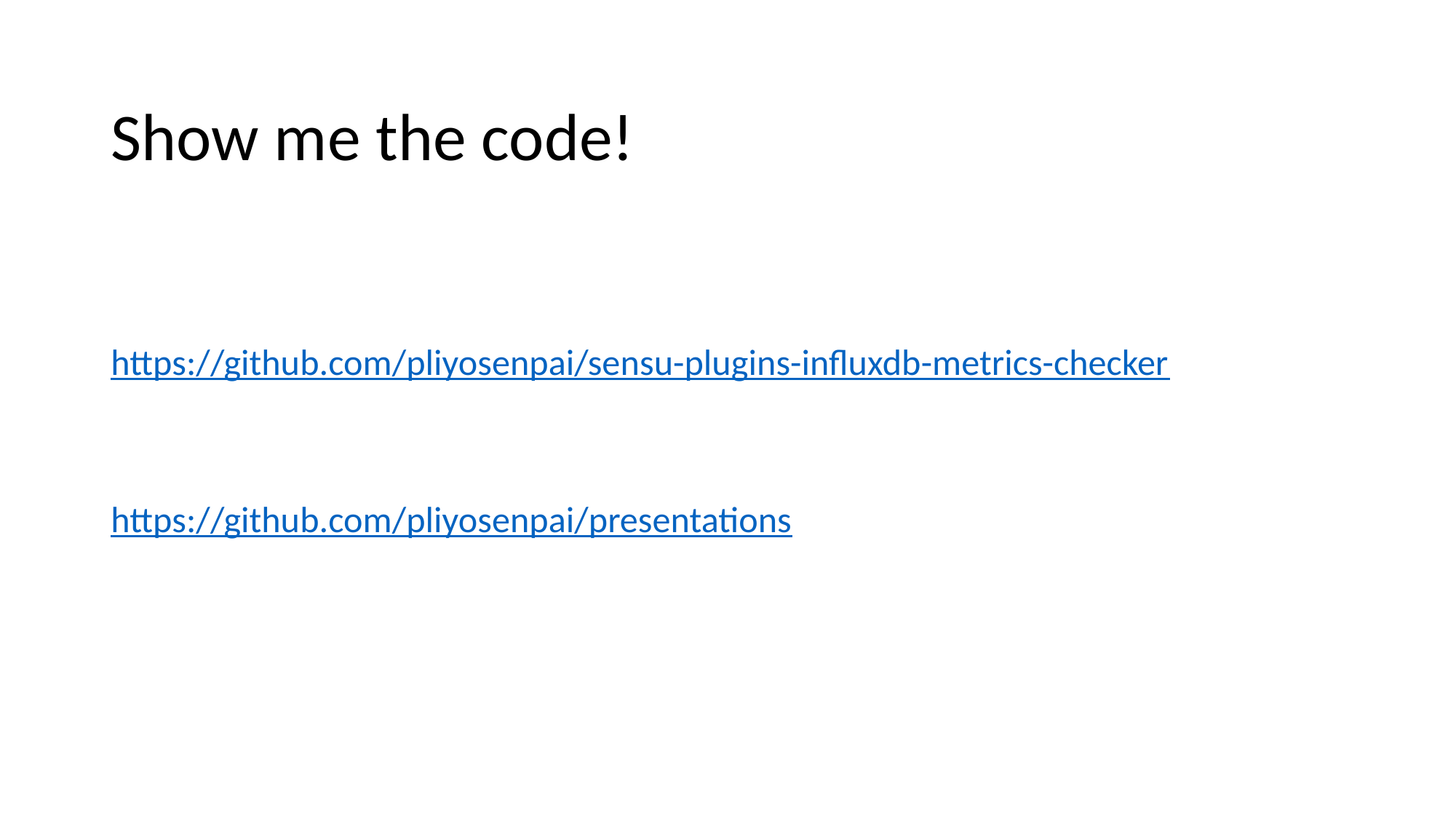

# Show me the code!
https://github.com/pliyosenpai/sensu-plugins-influxdb-metrics-checker

https://github.com/pliyosenpai/presentations